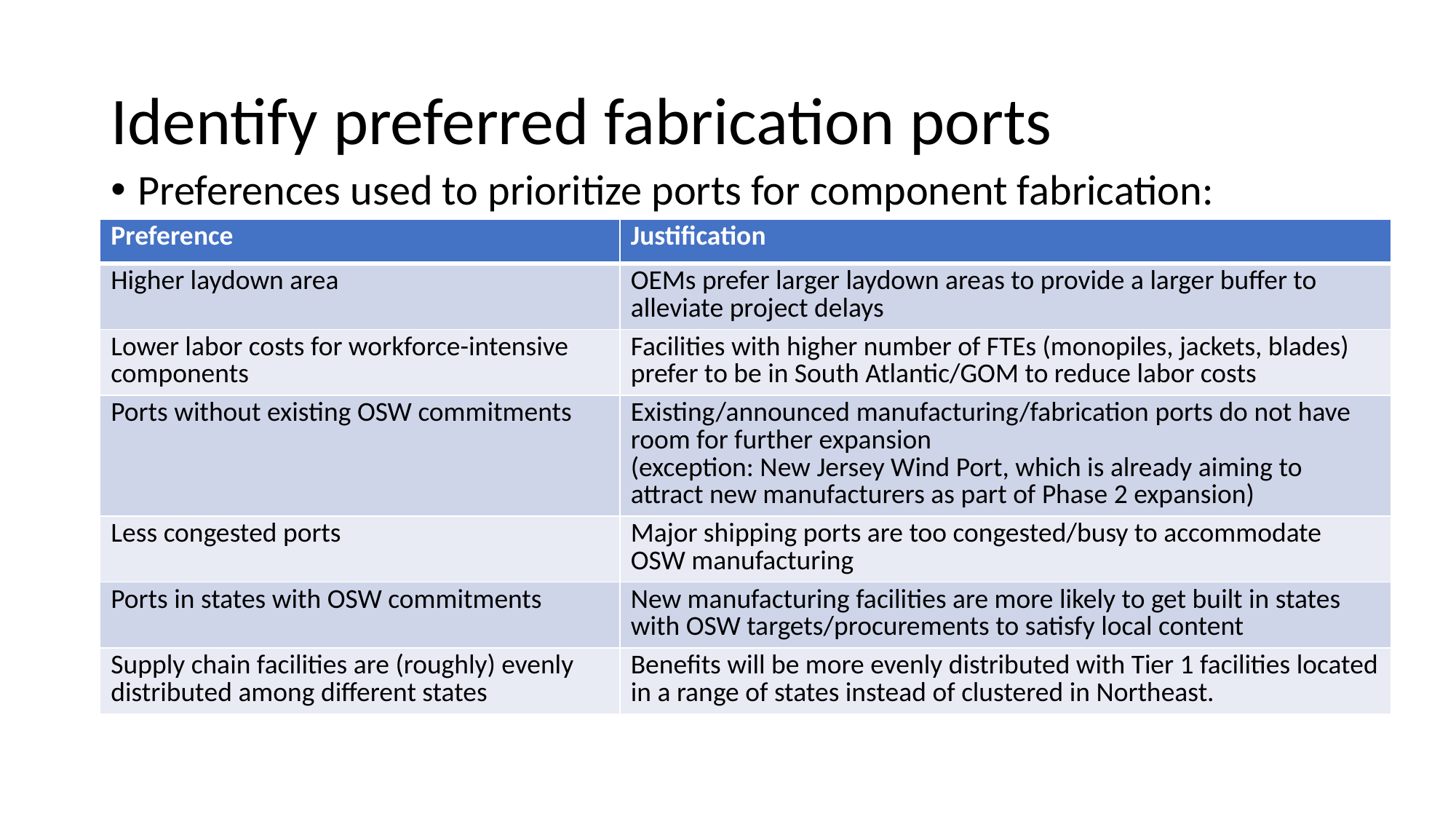

# Identify preferred fabrication ports
Preferences used to prioritize ports for component fabrication:

| Preference | Justification |
| --- | --- |
| Higher laydown area | OEMs prefer larger laydown areas to provide a larger buffer to alleviate project delays |
| Lower labor costs for workforce-intensive components | Facilities with higher number of FTEs (monopiles, jackets, blades) prefer to be in South Atlantic/GOM to reduce labor costs |
| Ports without existing OSW commitments | Existing/announced manufacturing/fabrication ports do not have room for further expansion (exception: New Jersey Wind Port, which is already aiming to attract new manufacturers as part of Phase 2 expansion) |
| Less congested ports | Major shipping ports are too congested/busy to accommodate OSW manufacturing |
| Ports in states with OSW commitments | New manufacturing facilities are more likely to get built in states with OSW targets/procurements to satisfy local content |
| Supply chain facilities are (roughly) evenly distributed among different states | Benefits will be more evenly distributed with Tier 1 facilities located in a range of states instead of clustered in Northeast. |